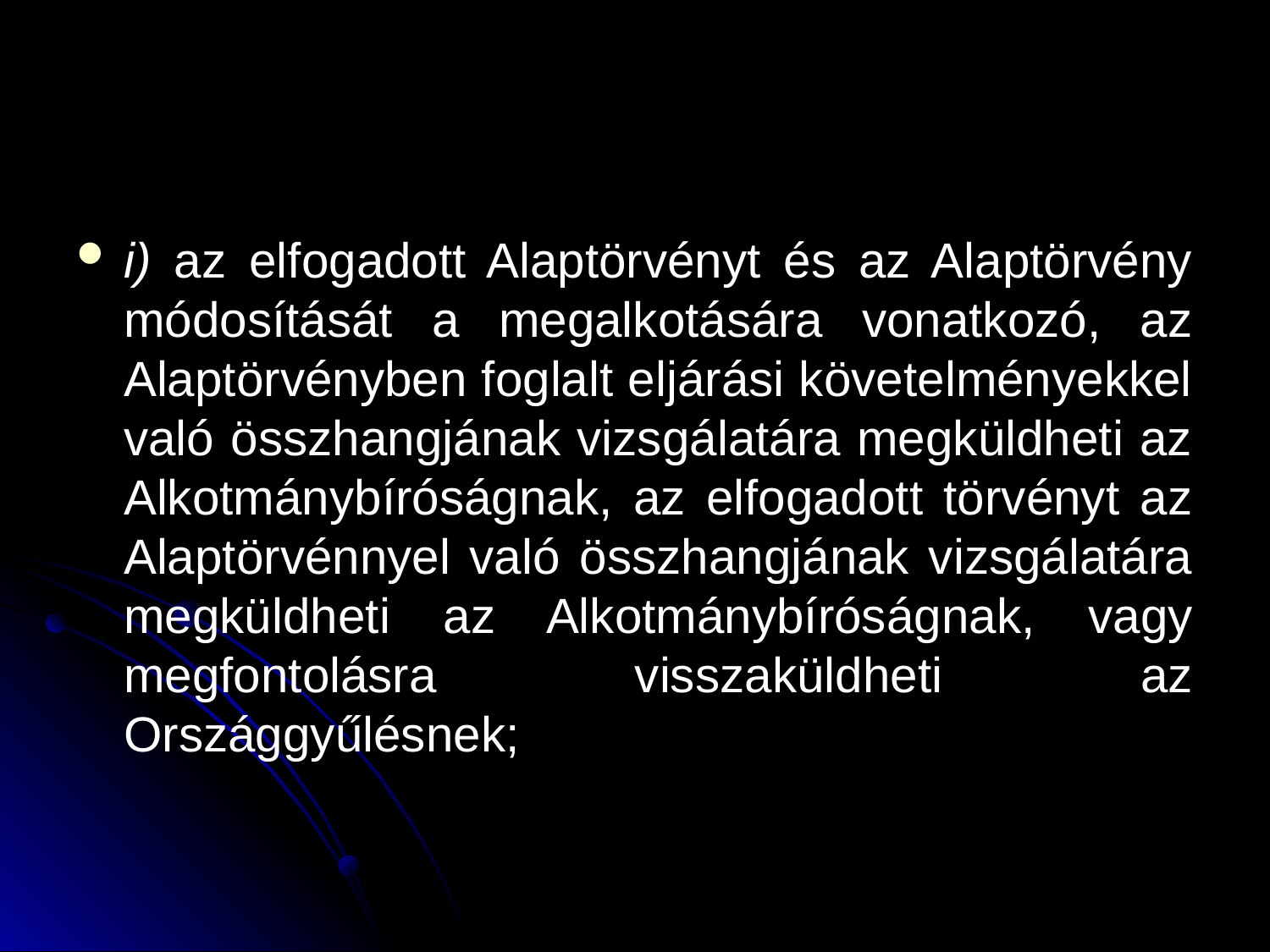

#
i) az elfogadott Alaptörvényt és az Alaptörvény módosítását a megalkotására vonatkozó, az Alaptörvényben foglalt eljárási követelményekkel való összhangjának vizsgálatára megküldheti az Alkotmánybíróságnak, az elfogadott törvényt az Alaptörvénnyel való összhangjának vizsgálatára megküldheti az Alkotmánybíróságnak, vagy megfontolásra visszaküldheti az Országgyűlésnek;